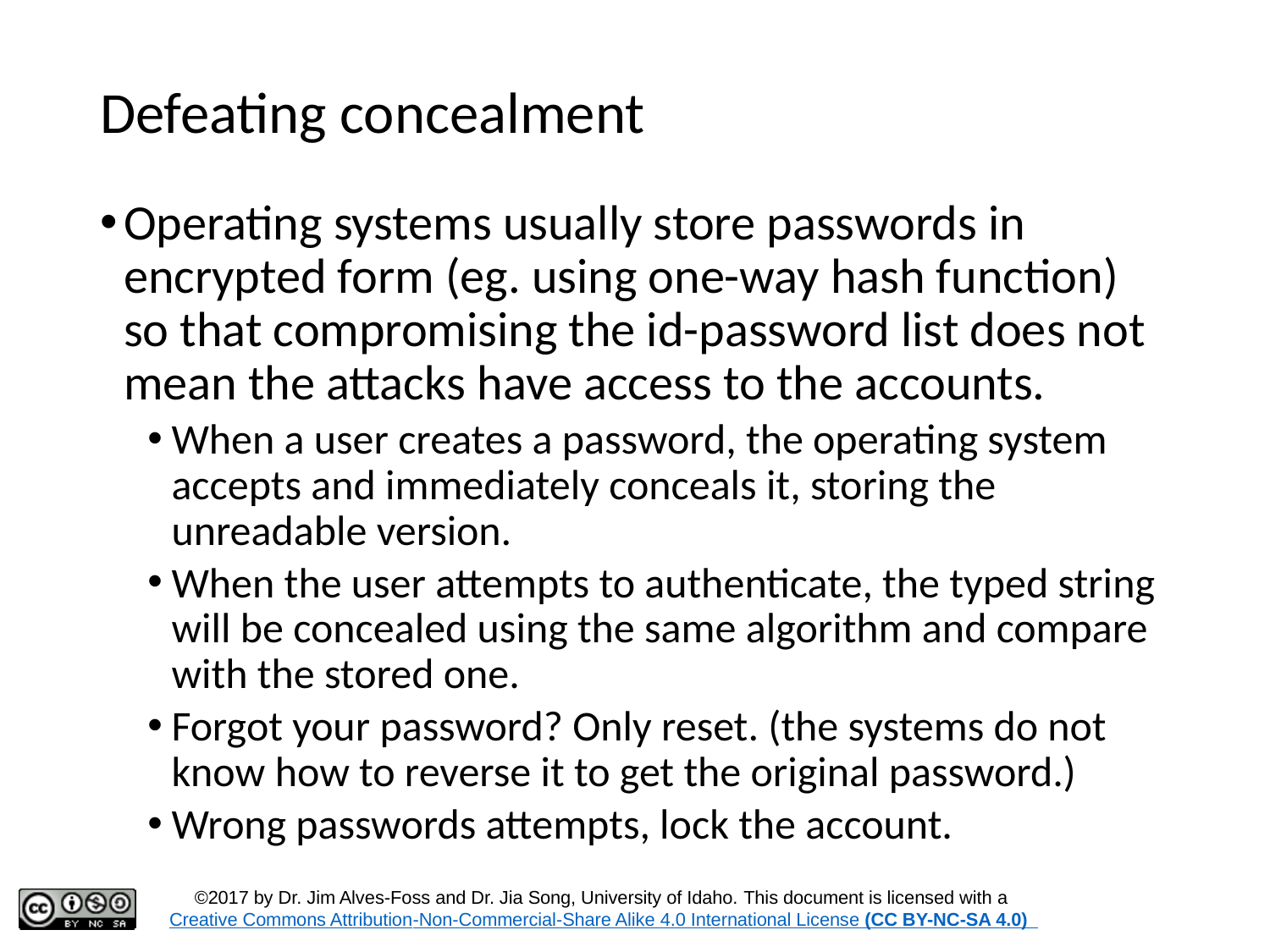

# Defeating concealment
Operating systems usually store passwords in encrypted form (eg. using one-way hash function) so that compromising the id-password list does not mean the attacks have access to the accounts.
When a user creates a password, the operating system accepts and immediately conceals it, storing the unreadable version.
When the user attempts to authenticate, the typed string will be concealed using the same algorithm and compare with the stored one.
Forgot your password? Only reset. (the systems do not know how to reverse it to get the original password.)
Wrong passwords attempts, lock the account.